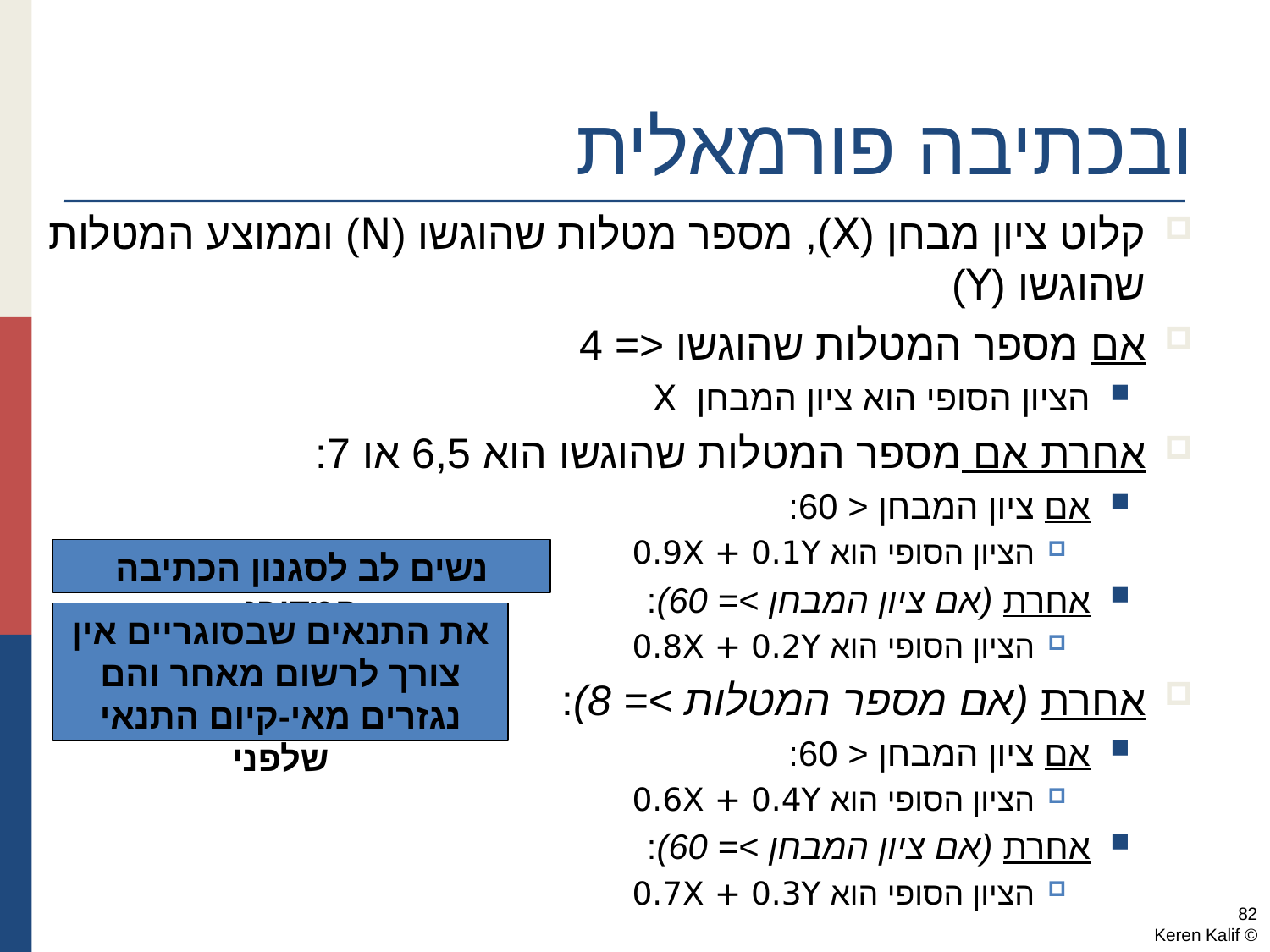

# ובכתיבה פורמאלית
קלוט ציון מבחן (X), מספר מטלות שהוגשו (N) וממוצע המטלות שהוגשו (Y)
אם מספר המטלות שהוגשו <= 4
הציון הסופי הוא ציון המבחן  X
אחרת אם מספר המטלות שהוגשו הוא 6,5 או 7:
אם ציון המבחן < 60:
הציון הסופי הוא 0.9X + 0.1Y
אחרת (אם ציון המבחן >= 60):
הציון הסופי הוא 0.8X + 0.2Y
אחרת (אם מספר המטלות >= 8):
אם ציון המבחן < 60:
הציון הסופי הוא 0.6X + 0.4Y
אחרת (אם ציון המבחן >= 60):
הציון הסופי הוא 0.7X + 0.3Y

נשים לב לסגנון הכתיבה המדורג
את התנאים שבסוגריים אין צורך לרשום מאחר והם נגזרים מאי-קיום התנאי שלפני